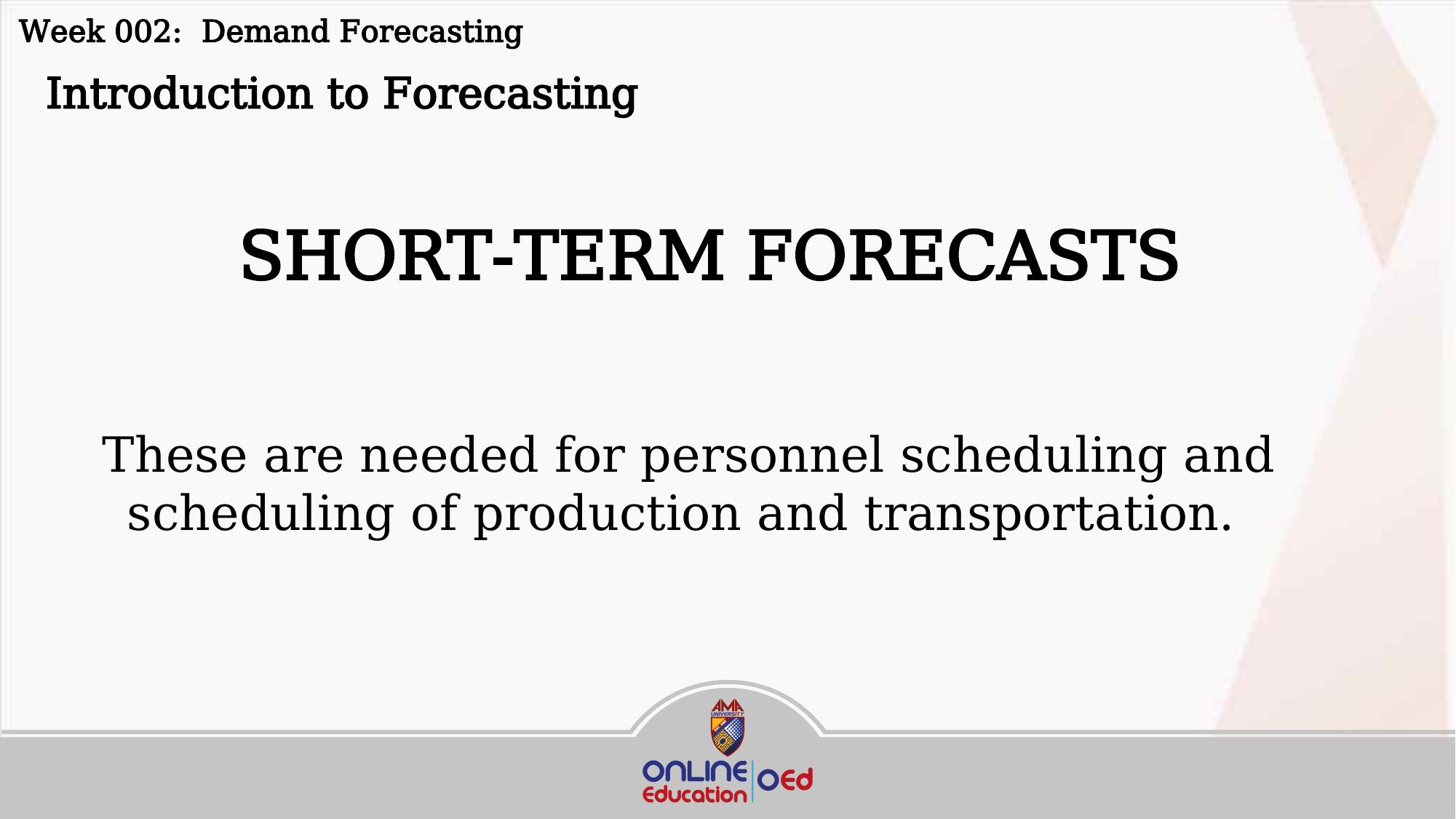

Week 002:  Demand Forecasting
  Introduction to Forecasting
SHORT-TERM FORECASTS

These are needed for personnel scheduling and scheduling of production and transportation.